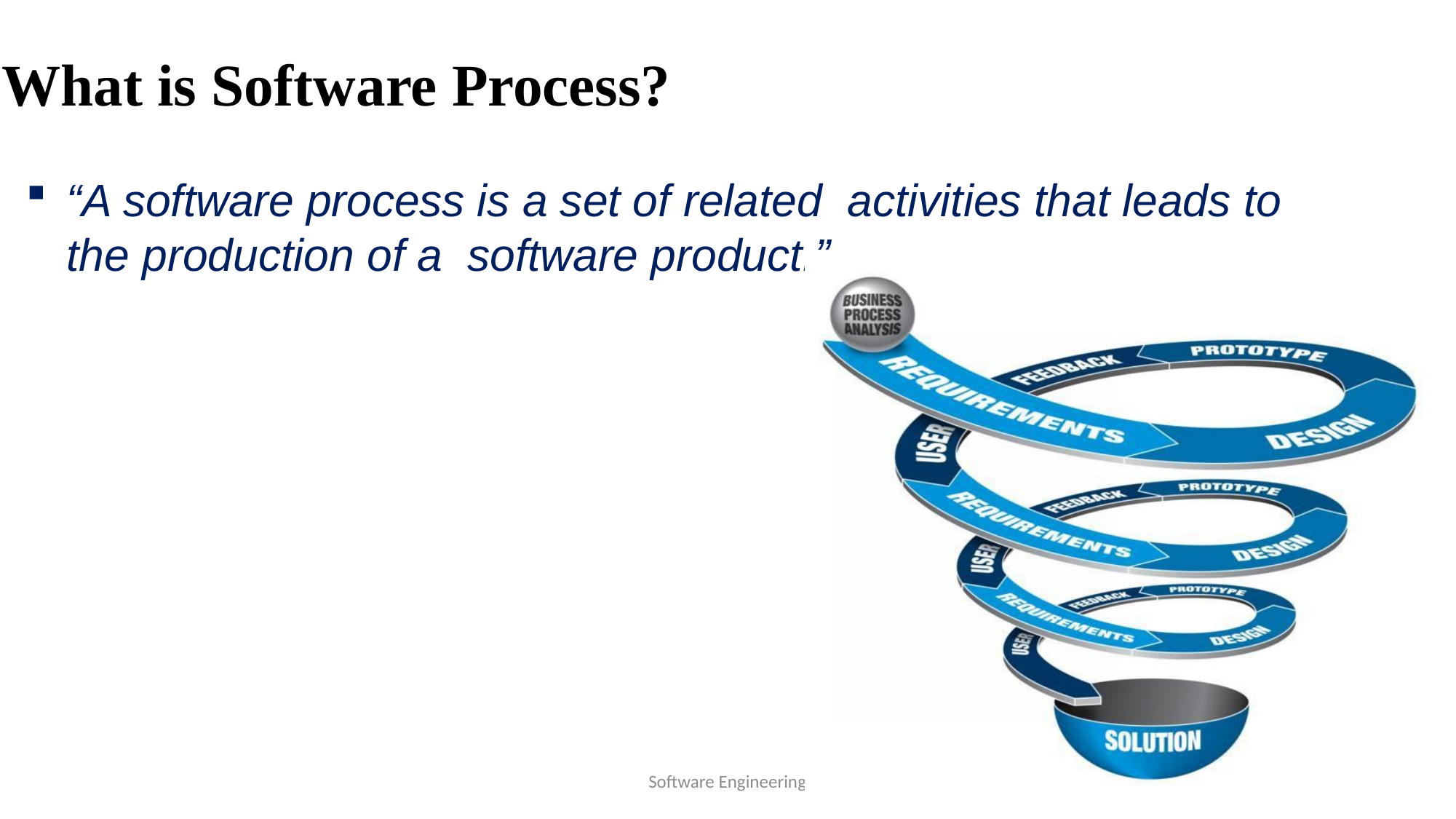

# What is Software Process?
“A software process is a set of related  activities that leads to the production of a  software product.”

Software Engineering
5